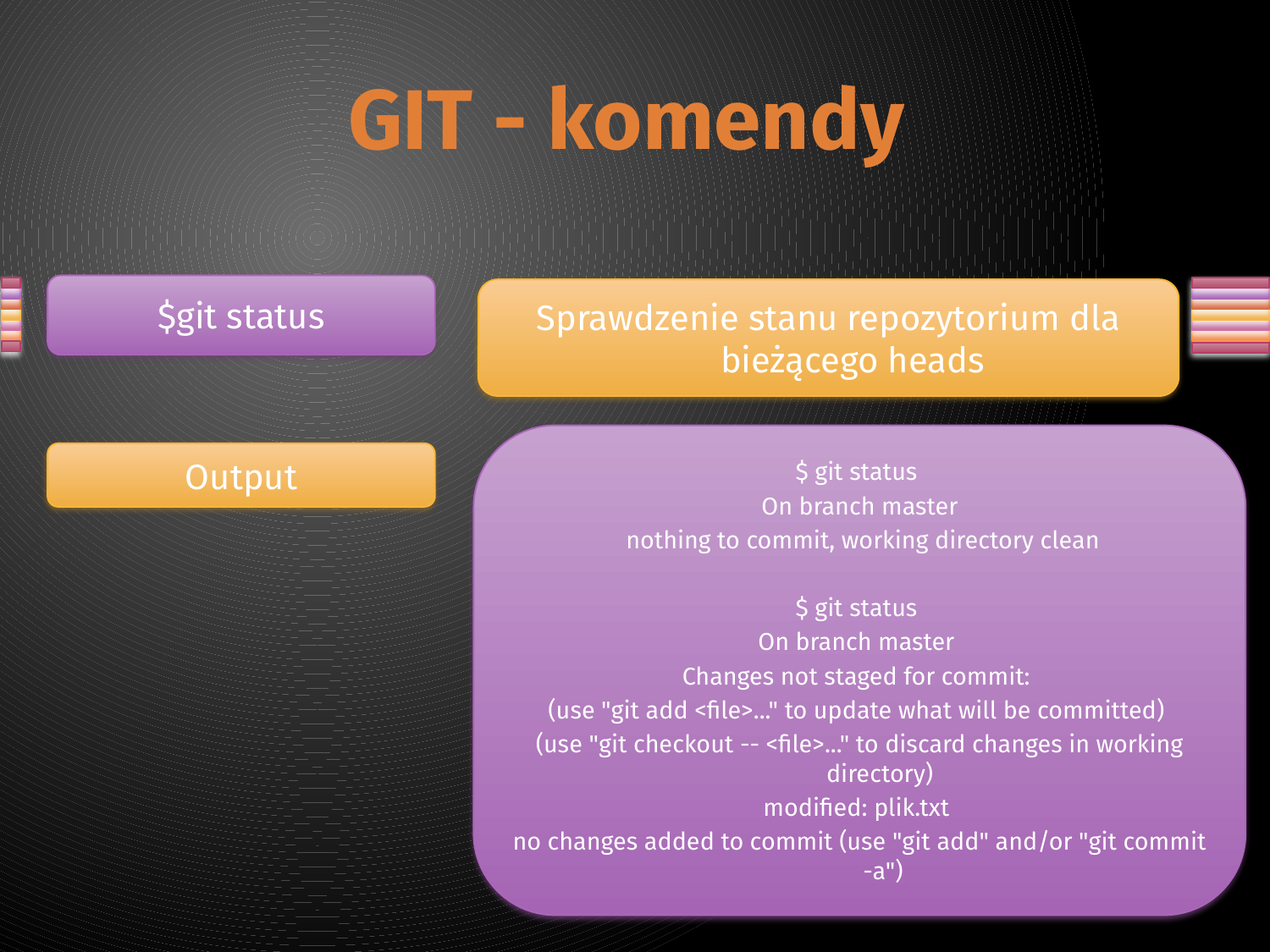

GIT - komendy
$git status
Sprawdzenie stanu repozytorium dla bieżącego heads
$ git status
On branch master
 nothing to commit, working directory clean

$ git status
On branch master
Changes not staged for commit:
(use "git add <file>..." to update what will be committed)
(use "git checkout -- <file>..." to discard changes in working directory)
modified: plik.txt
no changes added to commit (use "git add" and/or "git commit -a")
Output